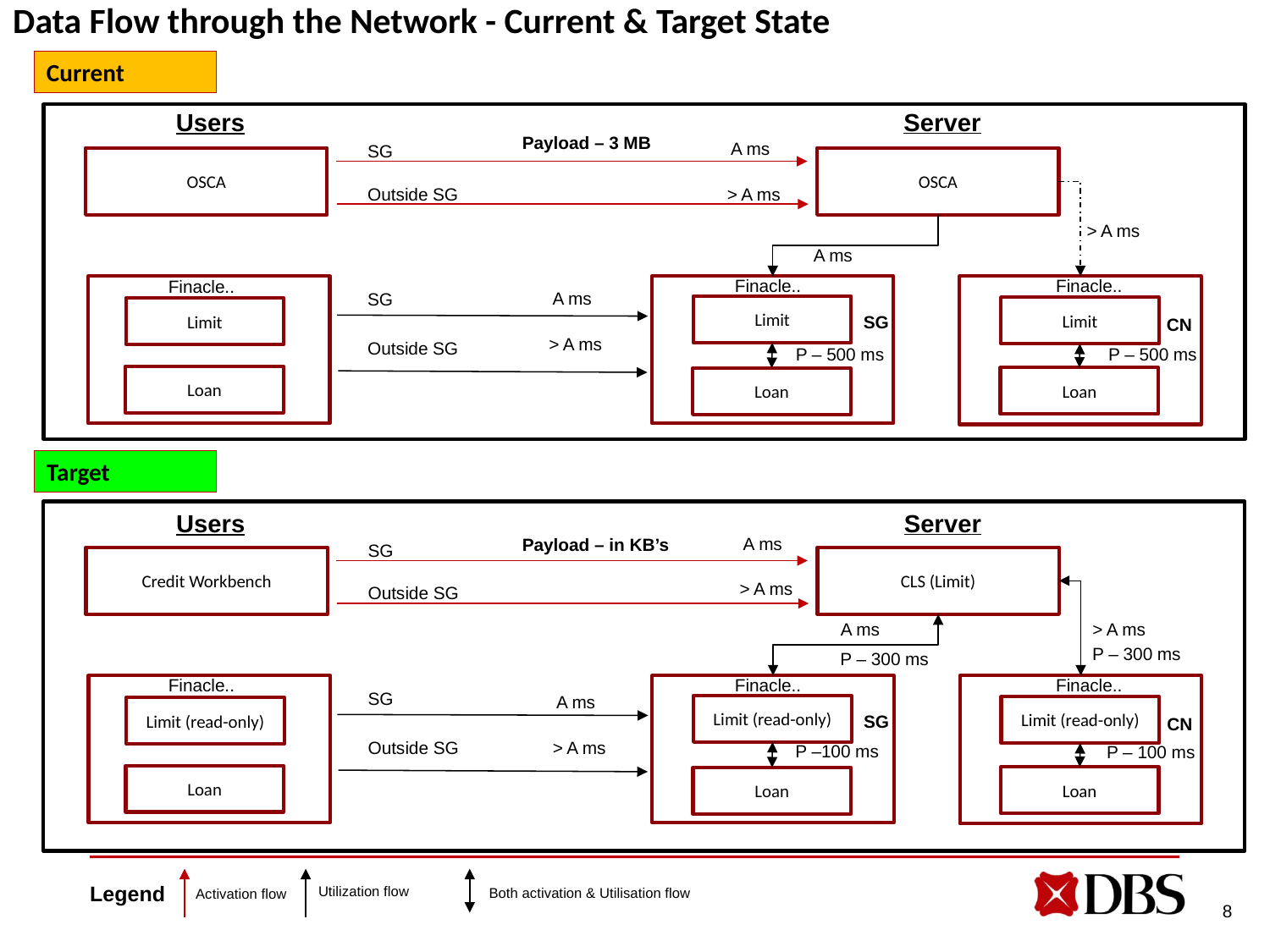

# Data Flow through the Network - Current & Target State
Current
Server
Users

Payload – 3 MB
A ms
SG
OSCA
OSCA
Outside SG
> A ms
> A ms
A ms
Finacle..
Finacle..
Finacle..

A ms
SG
Limit
Limit
Limit
SG
CN
> A ms
Outside SG
P – 500 ms
P – 500 ms
Loan
Loan
Loan
Target

Server
Users
A ms
Payload – in KB’s
SG
Credit Workbench
CLS (Limit)
> A ms
Outside SG
A ms
> A ms
P – 300 ms
P – 300 ms
Finacle..
Finacle..
Finacle..

SG
A ms
Limit (read-only)
Limit (read-only)
Limit (read-only)
SG
CN
Outside SG
> A ms
P –100 ms
P – 100 ms
Loan
Loan
Loan
Legend
Utilization flow
Both activation & Utilisation flow
Activation flow
8